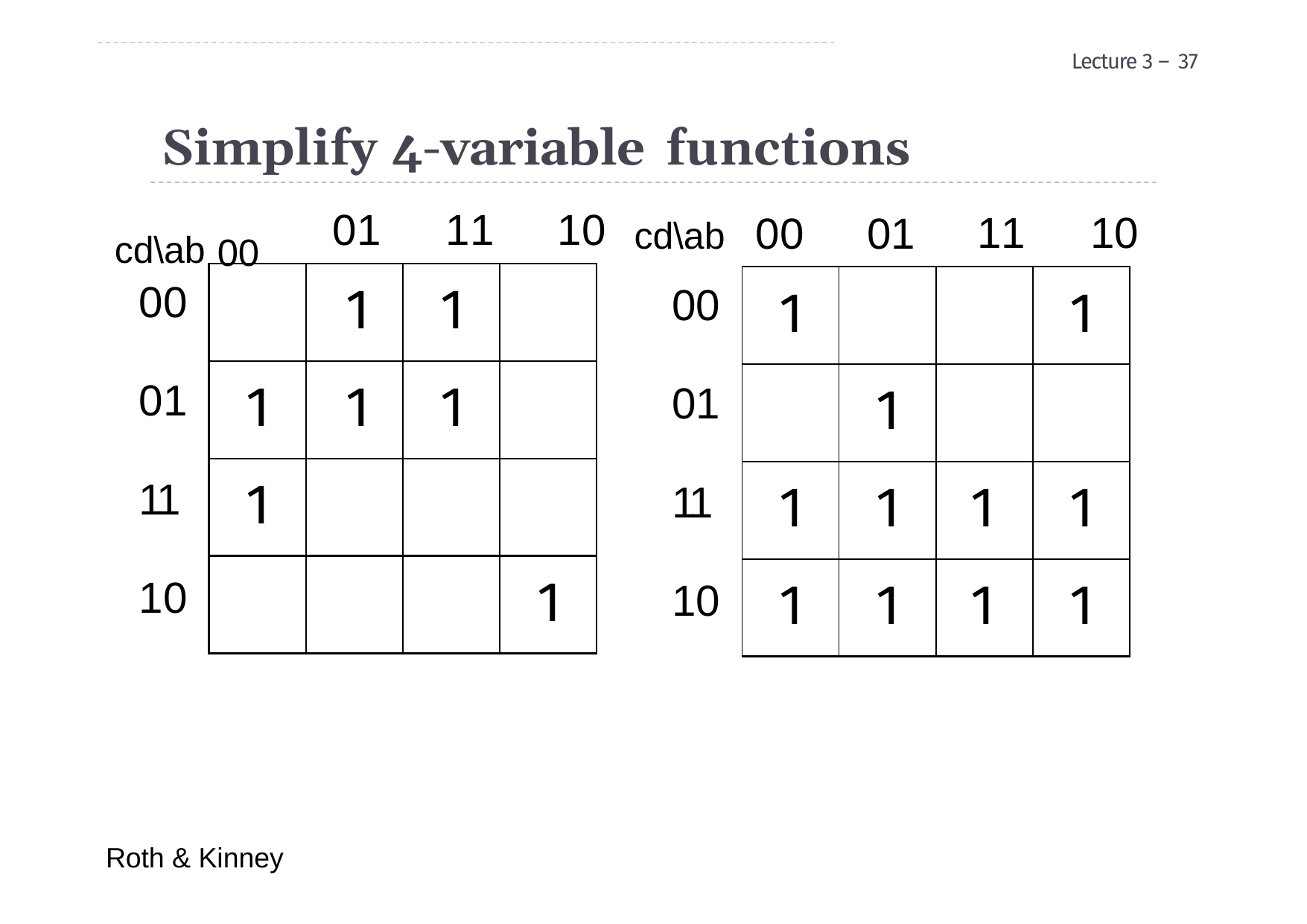

Lecture 3 – 37
# Simplify 4-variable functions
cd\ab	00	01
00
cd\ab 00
01	11	10
11	10
|  | 1 | 1 |  |
| --- | --- | --- | --- |
| 1 | 1 | 1 |  |
| 1 |  |  |  |
|  |  |  | 1 |
| 1 |  |  | 1 |
| --- | --- | --- | --- |
|  | 1 |  |  |
| 1 | 1 | 1 | 1 |
| 1 | 1 | 1 | 1 |
00
01
01
11
11
10
10
Roth & Kinney